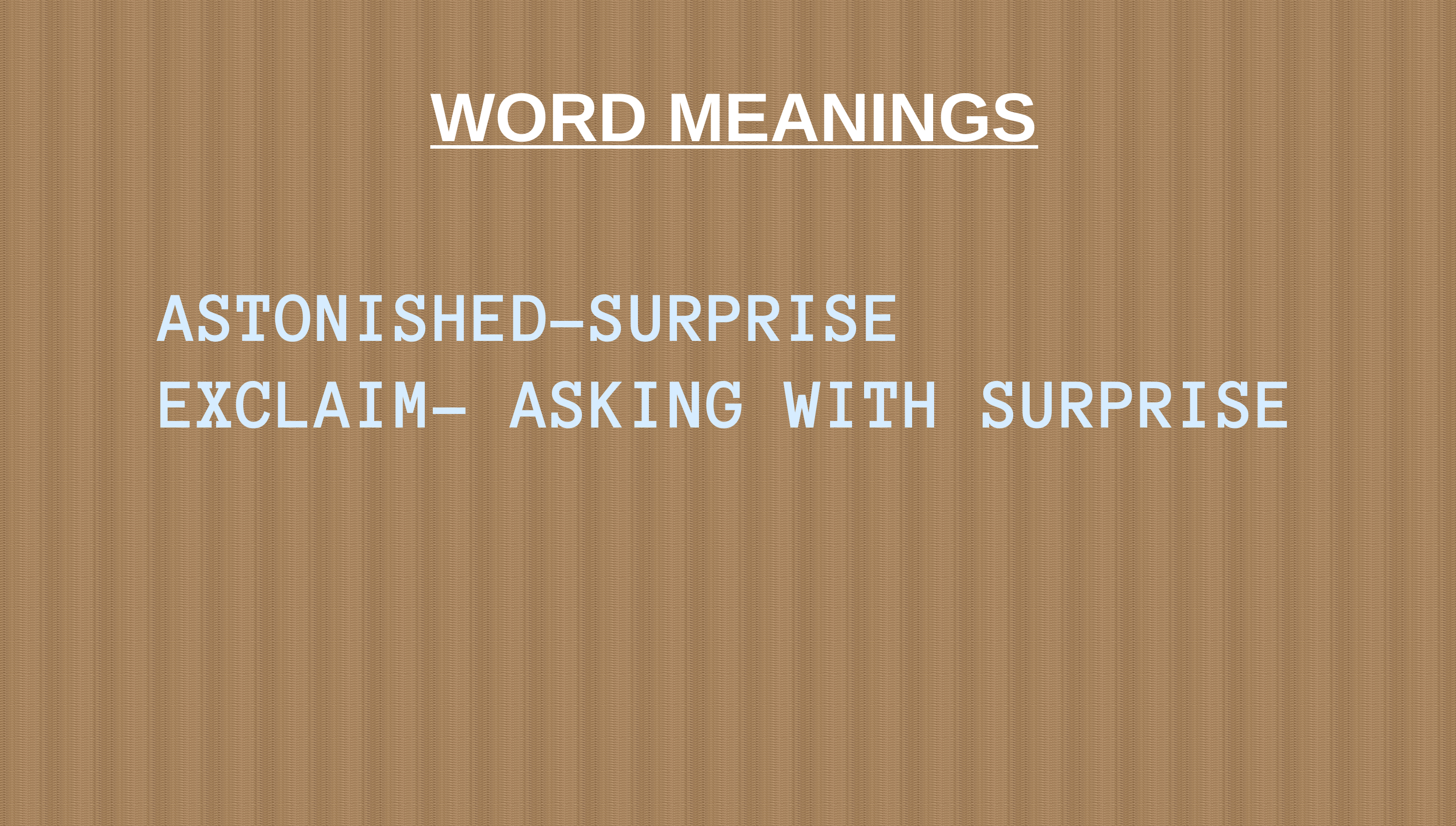

WORD MEANINGS
# Astonished-surprise exclaim- asking with surprise